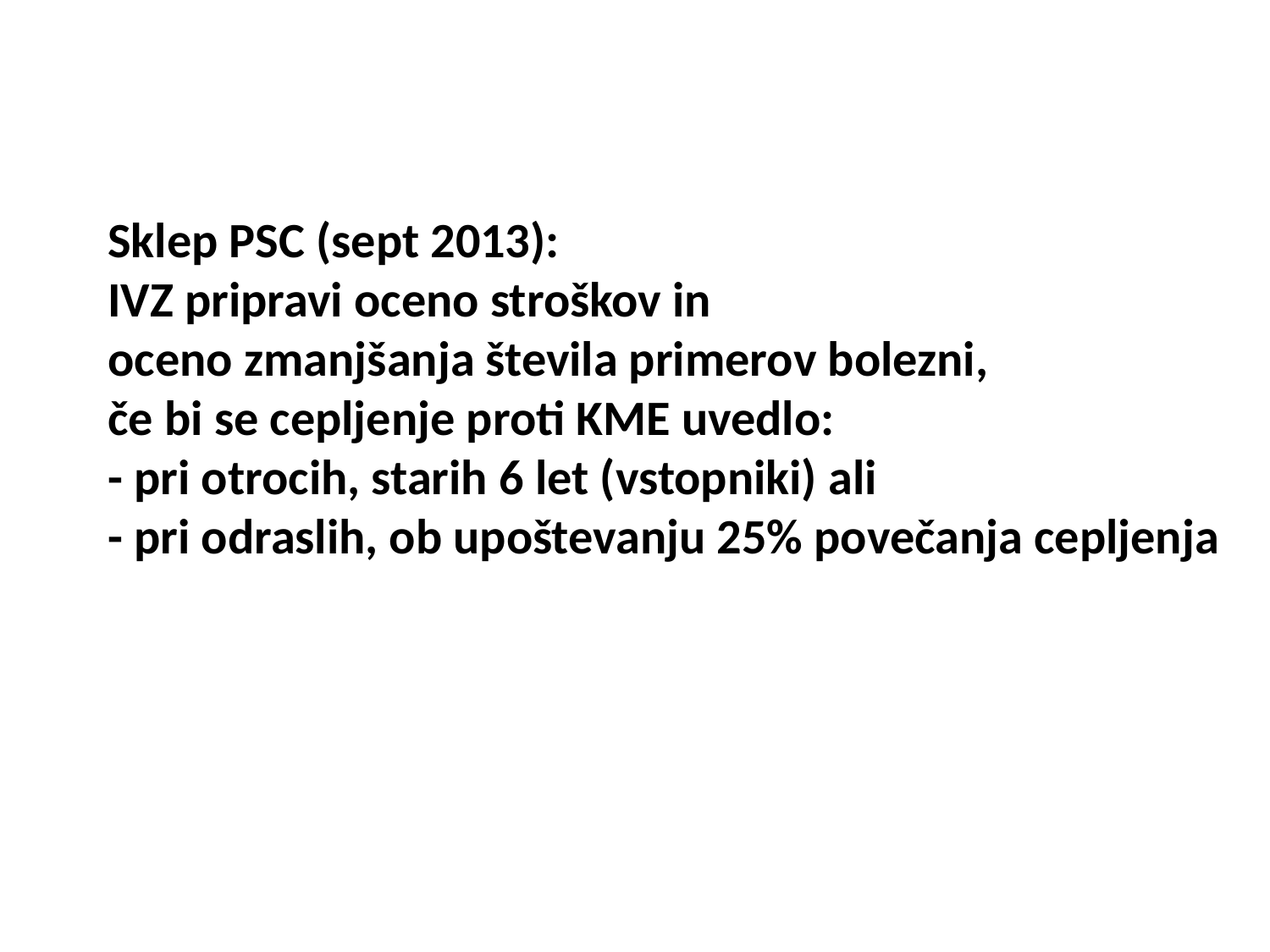

# Sklep PSC (sept 2013): IVZ pripravi oceno stroškov in oceno zmanjšanja števila primerov bolezni, če bi se cepljenje proti KME uvedlo: - pri otrocih, starih 6 let (vstopniki) ali - pri odraslih, ob upoštevanju 25% povečanja cepljenja